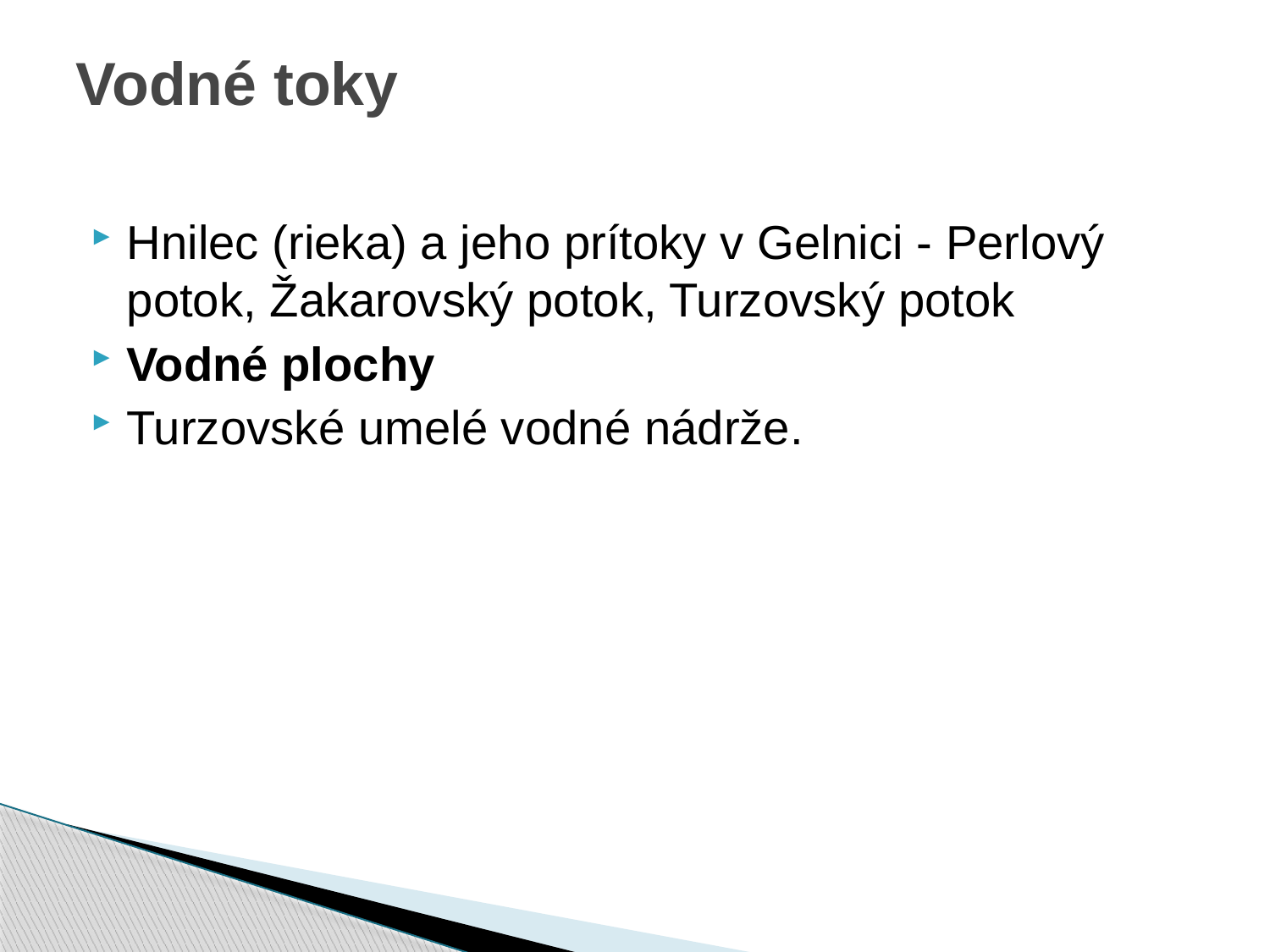

# Vodné toky
Hnilec (rieka) a jeho prítoky v Gelnici - Perlový potok, Žakarovský potok, Turzovský potok
Vodné plochy
Turzovské umelé vodné nádrže.